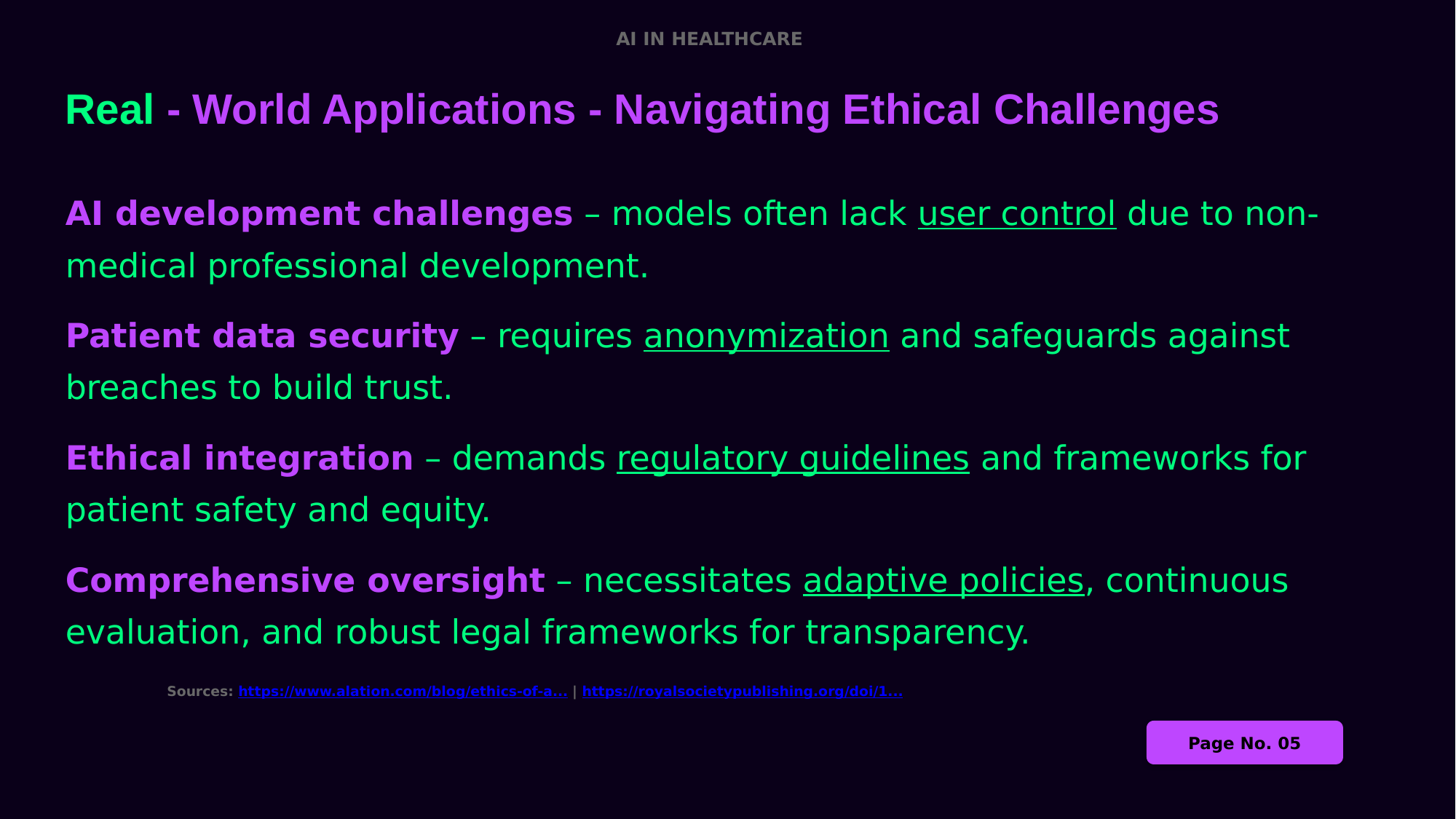

AI IN HEALTHCARE
Real - World Applications - Navigating Ethical Challenges
AI development challenges – models often lack user control due to non-medical professional development.
Patient data security – requires anonymization and safeguards against breaches to build trust.
Ethical integration – demands regulatory guidelines and frameworks for patient safety and equity.
Comprehensive oversight – necessitates adaptive policies, continuous evaluation, and robust legal frameworks for transparency.
Sources: https://www.alation.com/blog/ethics-of-a... | https://royalsocietypublishing.org/doi/1...
Page No. 05